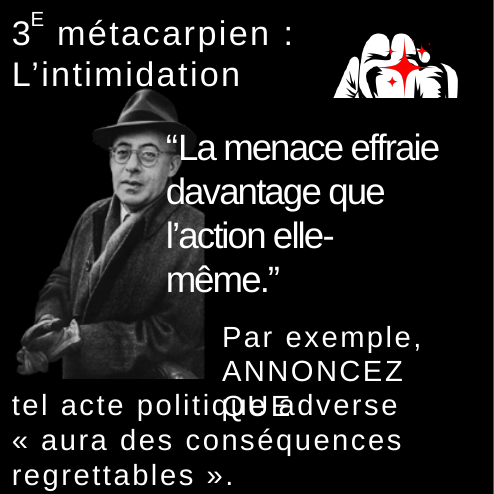

E
3  métacarpien : L’intimidation

“La menace effraie davantage que l’action elle-même.”
Par exemple,
ANNONCEZ QUE
tel acte politique adverse
« aura des conséquences regrettables ».